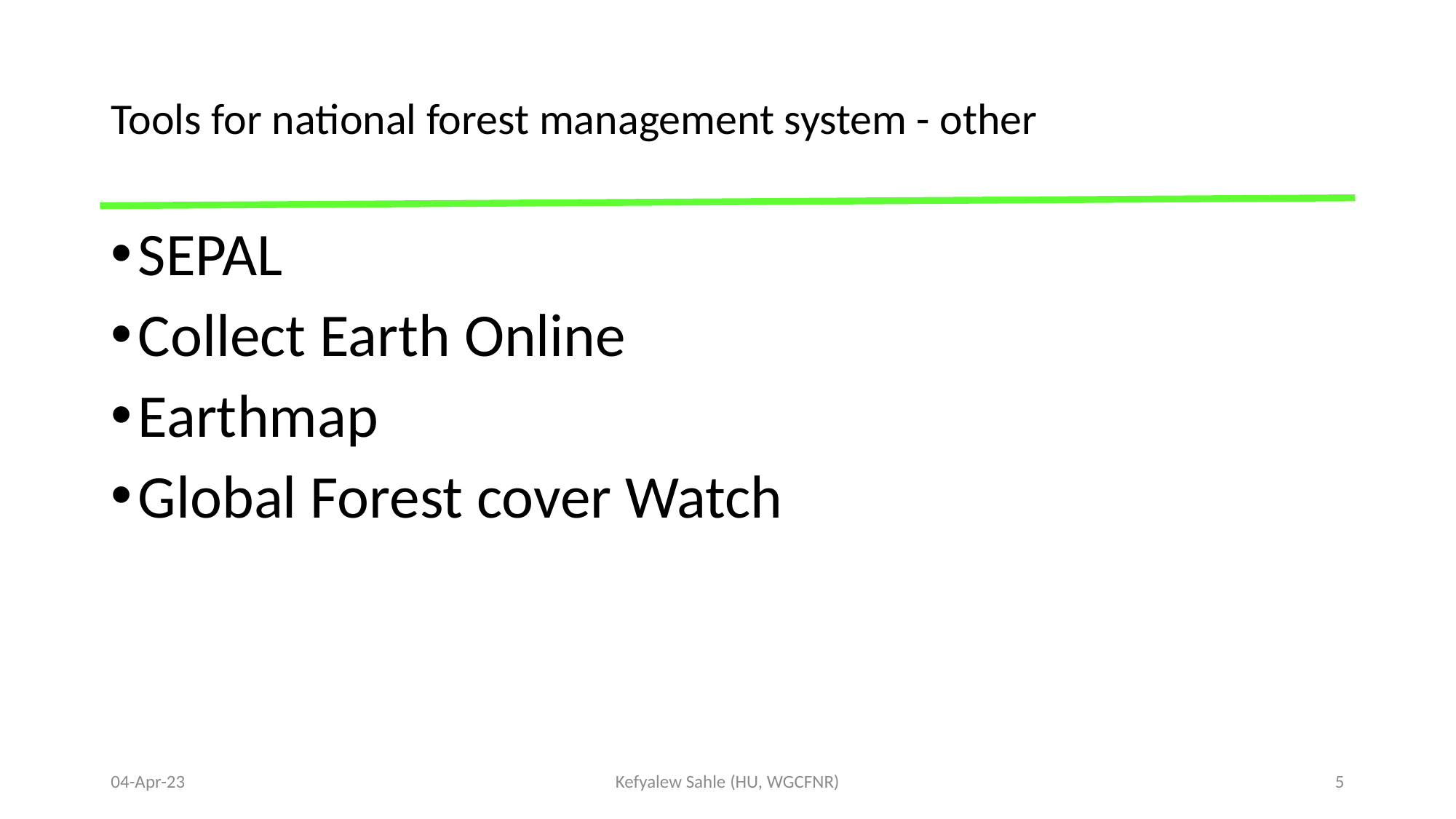

# Tools for national forest management system - other
SEPAL
Collect Earth Online
Earthmap
Global Forest cover Watch
04-Apr-23
Kefyalew Sahle (HU, WGCFNR)
5